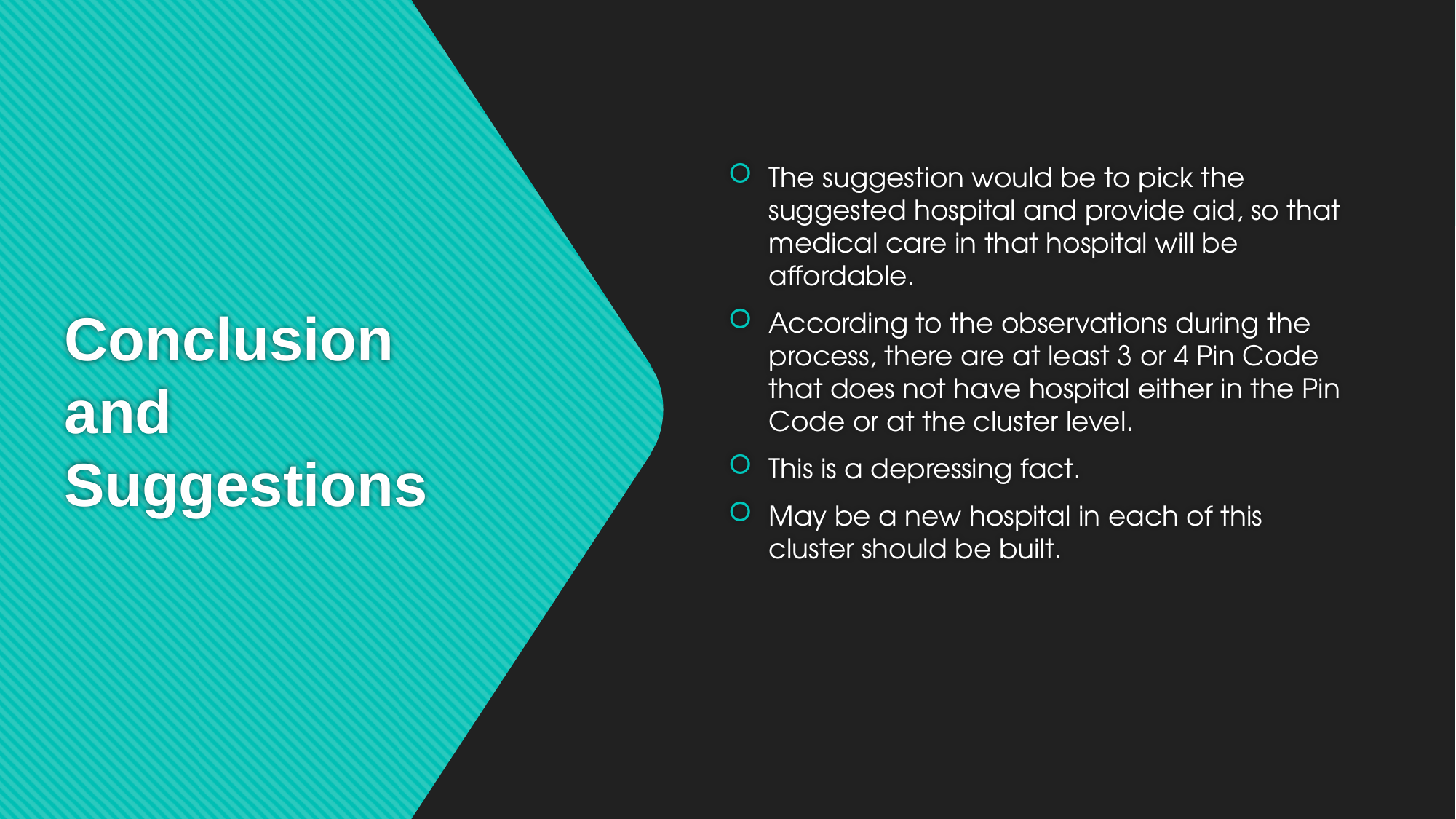

The suggestion would be to pick the suggested hospital and provide aid, so that medical care in that hospital will be affordable.
According to the observations during the process, there are at least 3 or 4 Pin Code that does not have hospital either in the Pin Code or at the cluster level.
This is a depressing fact.
May be a new hospital in each of this cluster should be built.

# Conclusion and Suggestions